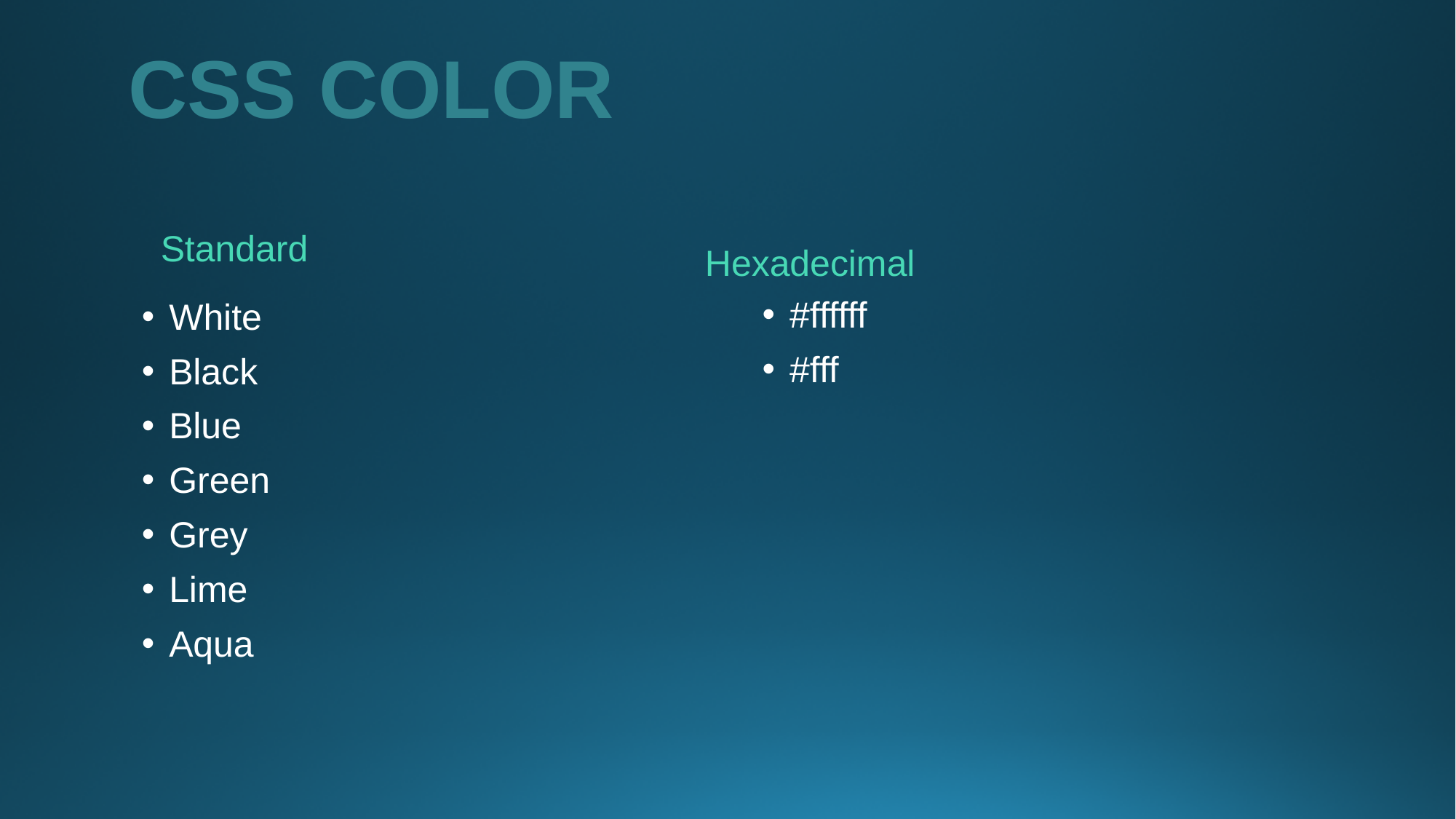

# CSS COLOR
              Hexadecimal
         Standard
White
Black
Blue
Green
Grey
Lime
Aqua
#ffffff
#fff